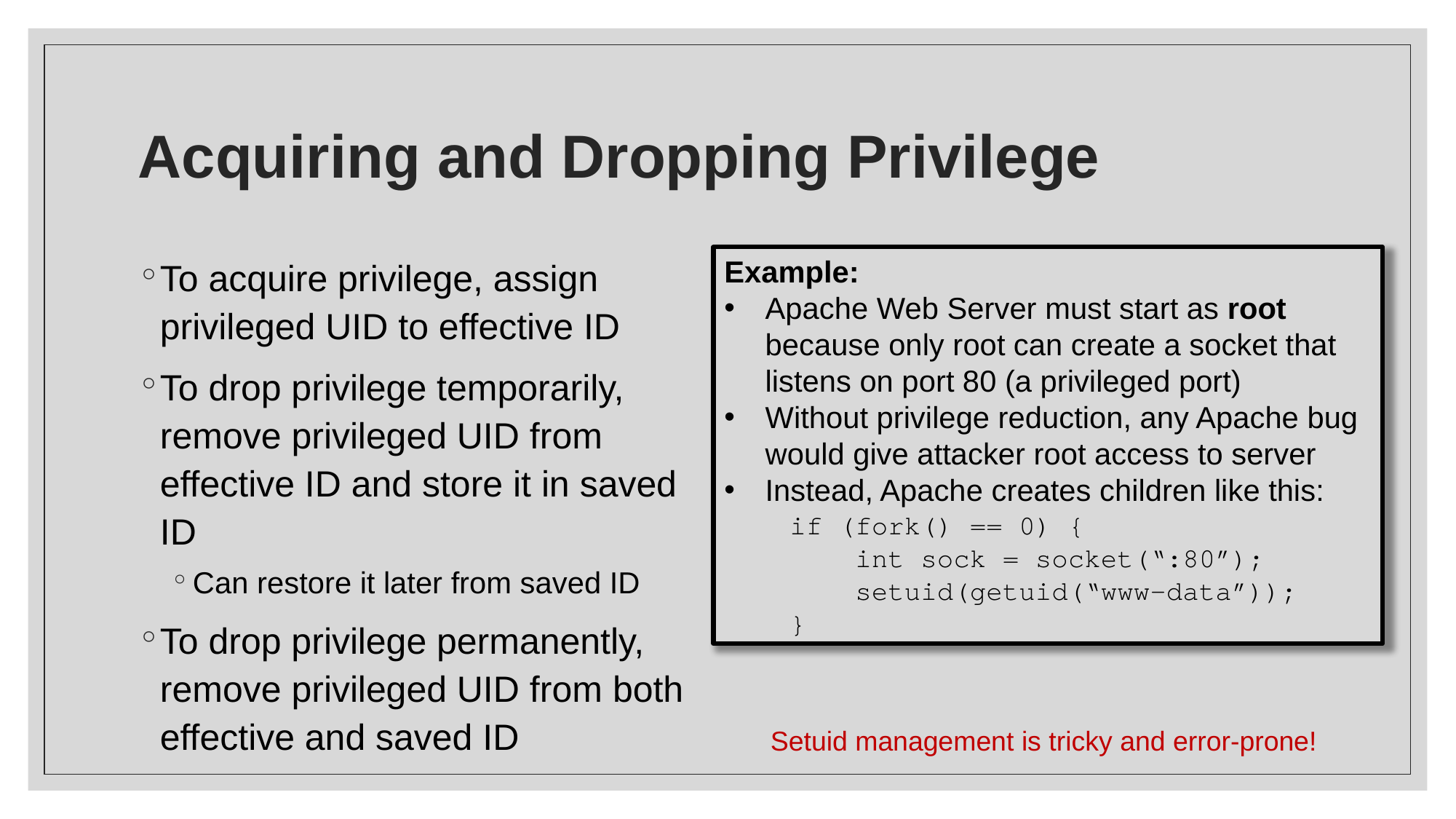

# Acquiring and Dropping Privilege
To acquire privilege, assign privileged UID to effective ID
To drop privilege temporarily, remove privileged UID from effective ID and store it in saved ID
Can restore it later from saved ID
To drop privilege permanently, remove privileged UID from both effective and saved ID
Example:
Apache Web Server must start as root because only root can create a socket that listens on port 80 (a privileged port)
Without privilege reduction, any Apache bug would give attacker root access to server
Instead, Apache creates children like this:
    if (fork() == 0) {
        int sock = socket(“:80”);
        setuid(getuid(“www-data”));
    }
Setuid management is tricky and error-prone!